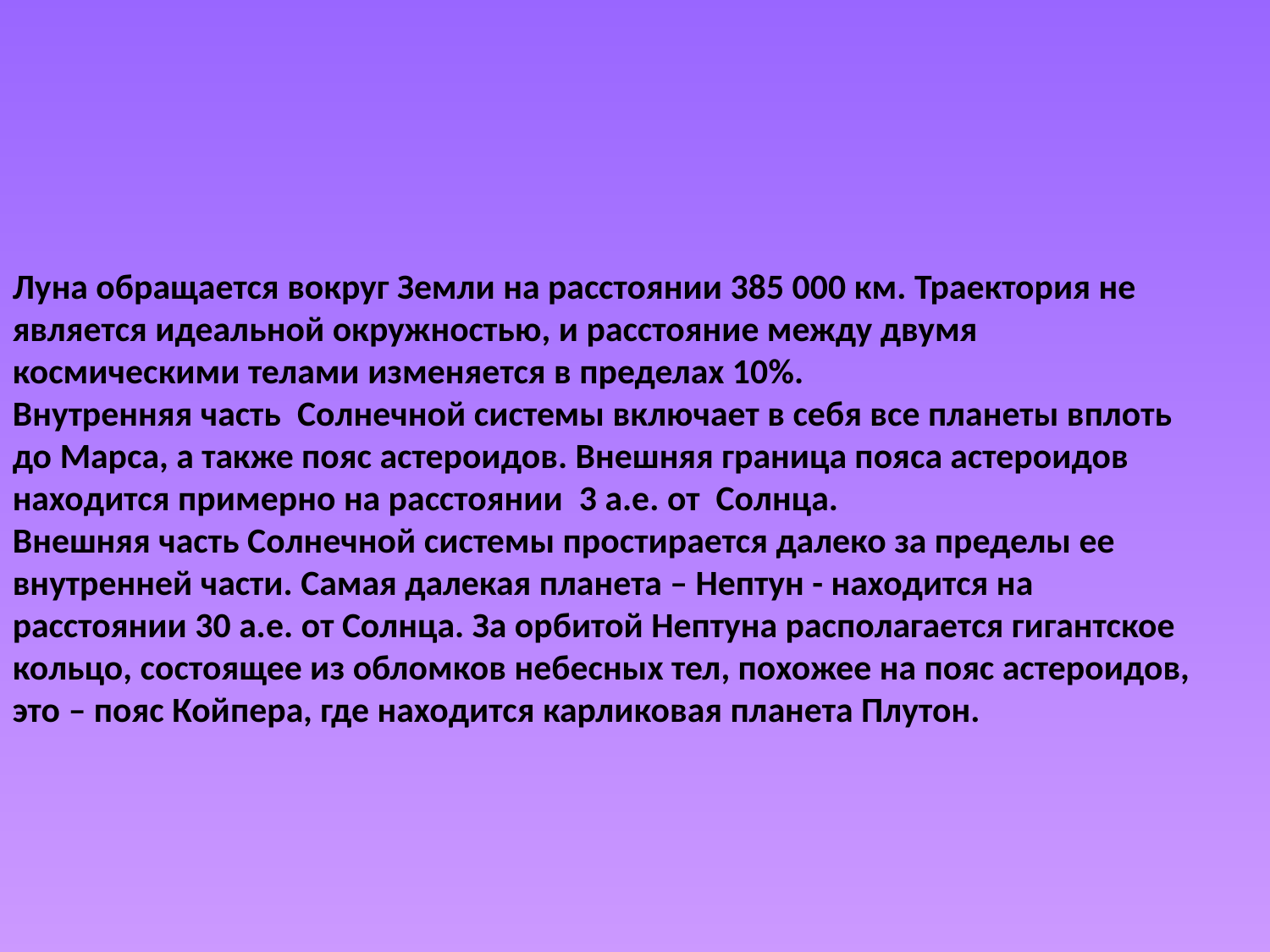

#
Луна обращается вокруг Земли на расстоянии 385 000 км. Траектория не является идеальной окружностью, и расстояние между двумя космическими телами изменяется в пределах 10%.
Внутренняя часть  Солнечной системы включает в себя все планеты вплоть до Марса, а также пояс астероидов. Внешняя граница пояса астероидов находится примерно на расстоянии  3 а.е. от  Солнца.
Внешняя часть Солнечной системы простирается далеко за пределы ее внутренней части. Самая далекая планета – Нептун - находится на расстоянии 30 а.е. от Солнца. За орбитой Нептуна располагается гигантское кольцо, состоящее из обломков небесных тел, похожее на пояс астероидов, это – пояс Койпера, где находится карликовая планета Плутон.